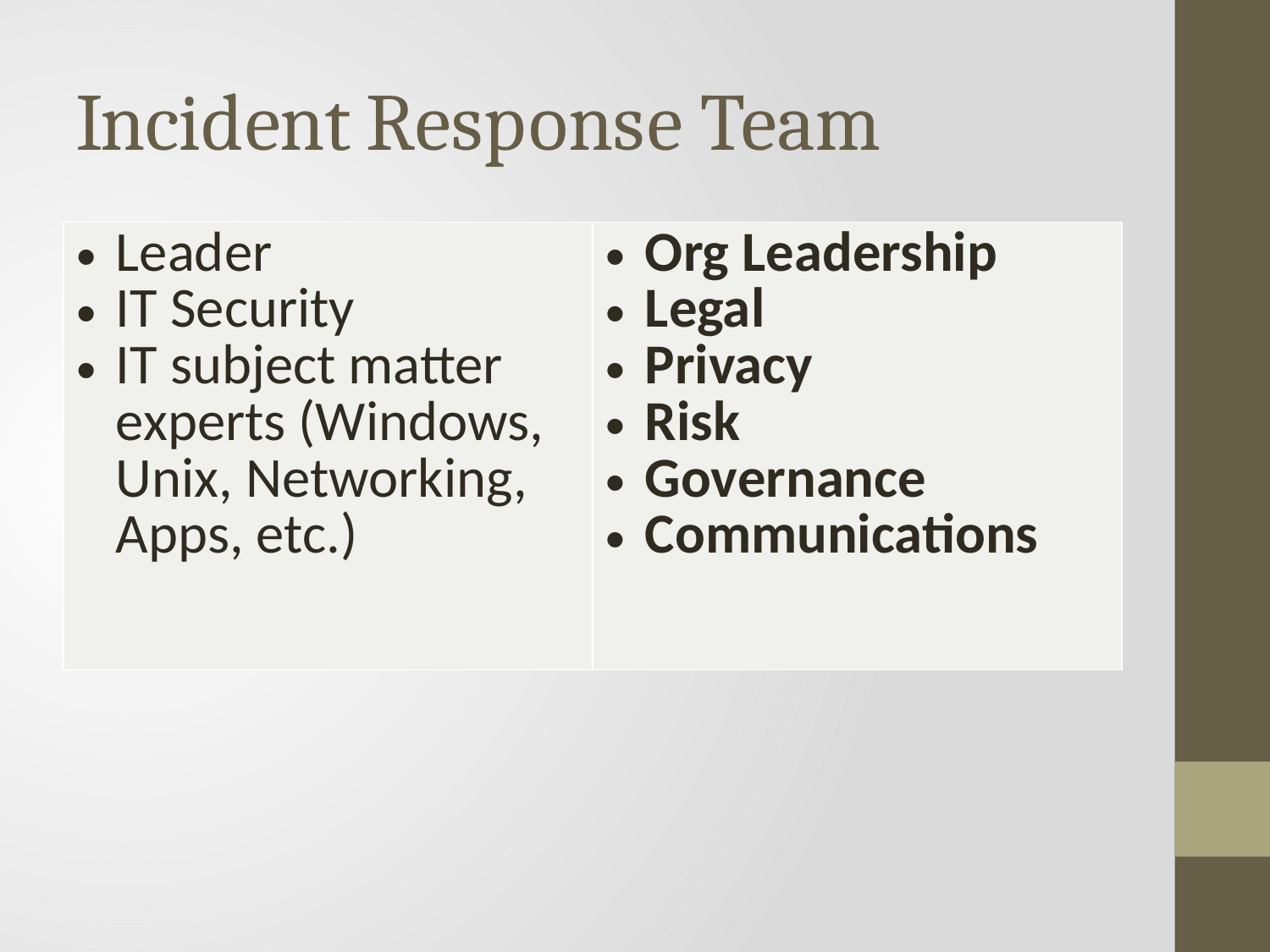

# Incident Response Team
| Leader IT Security IT subject matter experts (Windows, Unix, Networking, Apps, etc.) | Org Leadership Legal Privacy Risk Governance Communications |
| --- | --- |